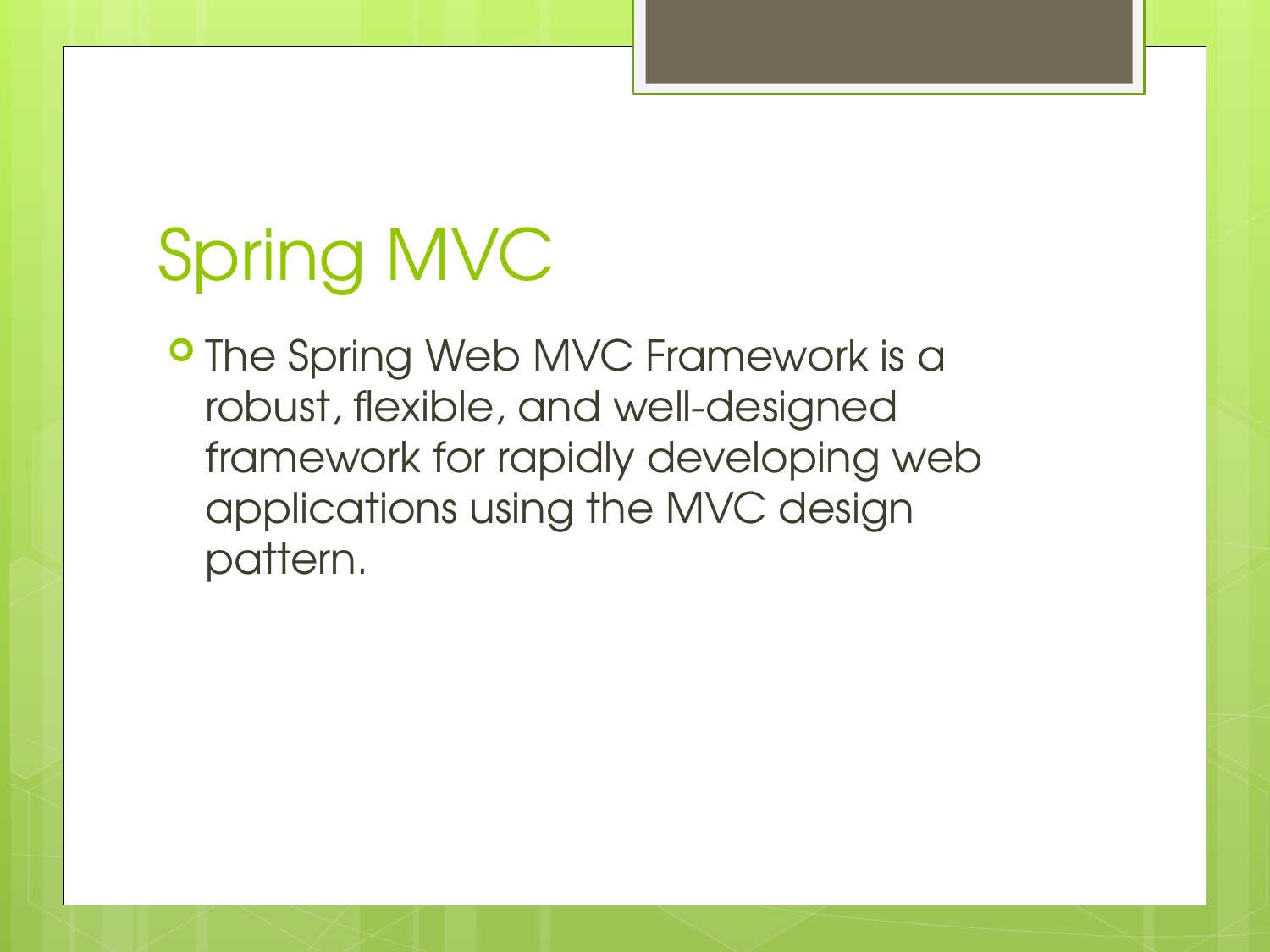

# Spring MVC
The Spring Web MVC Framework is a robust, flexible, and well-designed framework for rapidly developing web applications using the MVC design pattern.